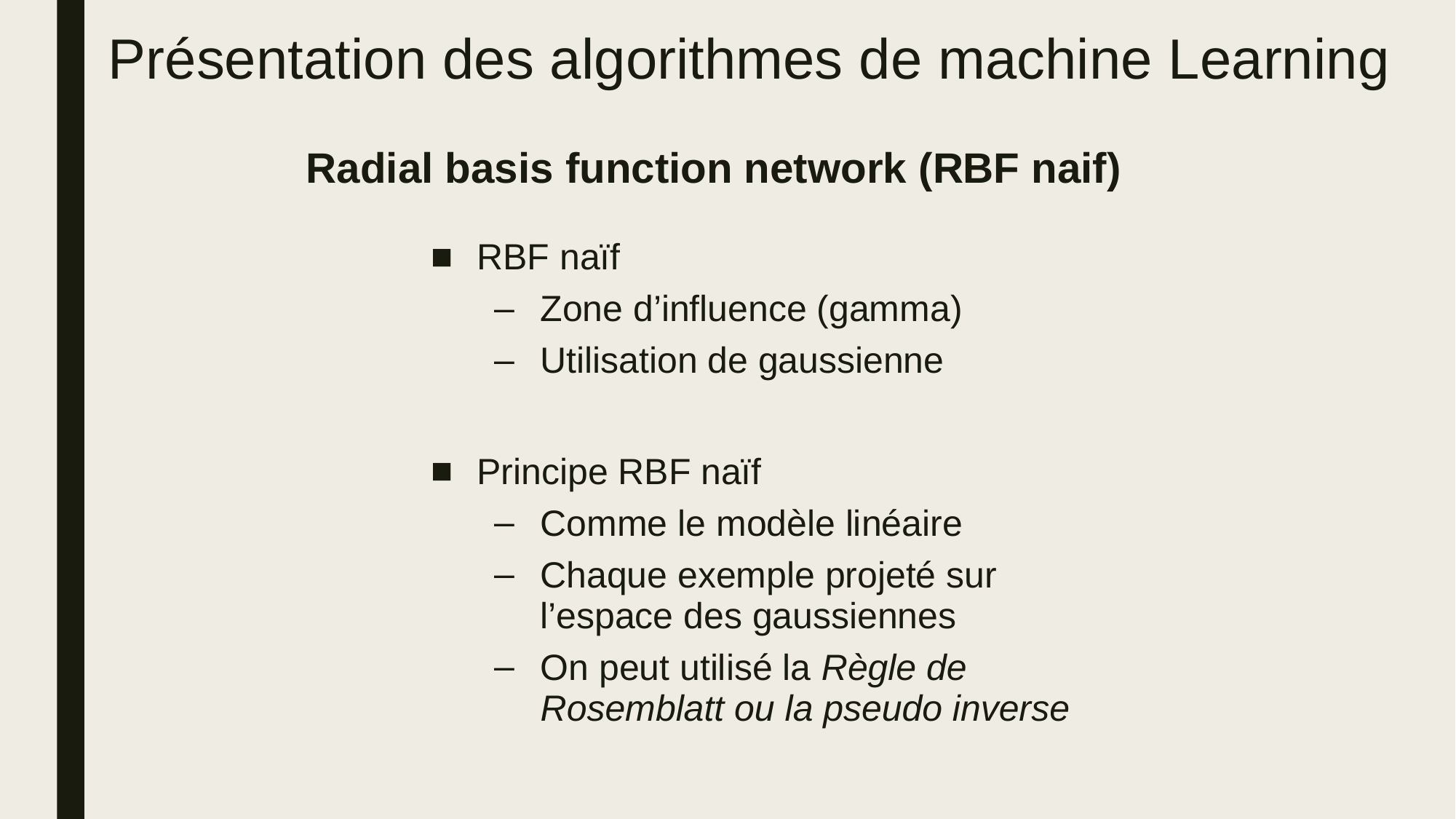

# Présentation des algorithmes de machine Learning
Radial basis function network (RBF naif)
RBF naïf
Zone d’influence (gamma)
Utilisation de gaussienne

Principe RBF naïf
Comme le modèle linéaire
Chaque exemple projeté sur l’espace des gaussiennes
On peut utilisé la Règle de Rosemblatt ou la pseudo inverse